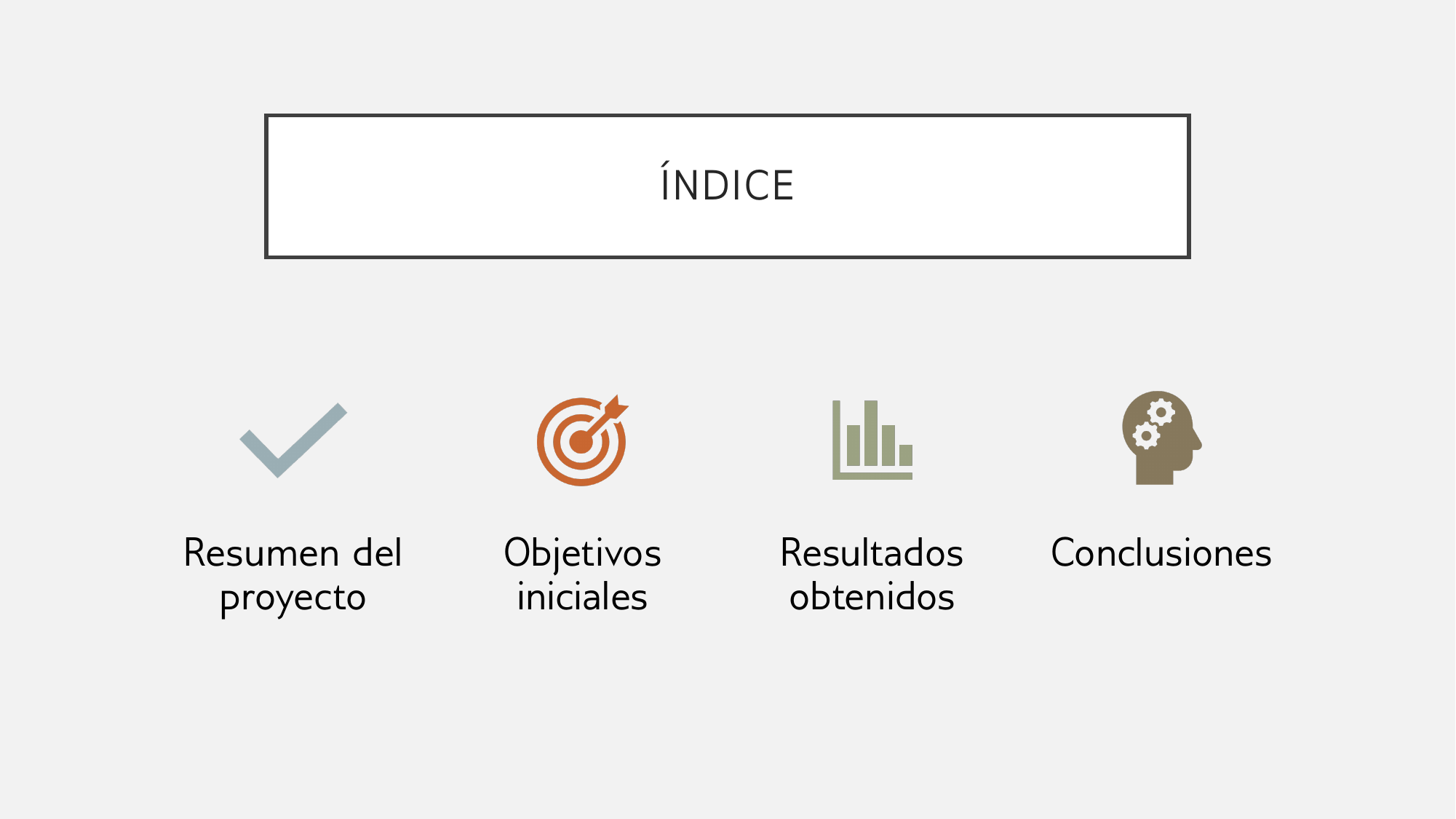

# ÍNDICE
Resumen del proyecto
Objetivos iniciales
Resultados obtenidos
Conclusiones